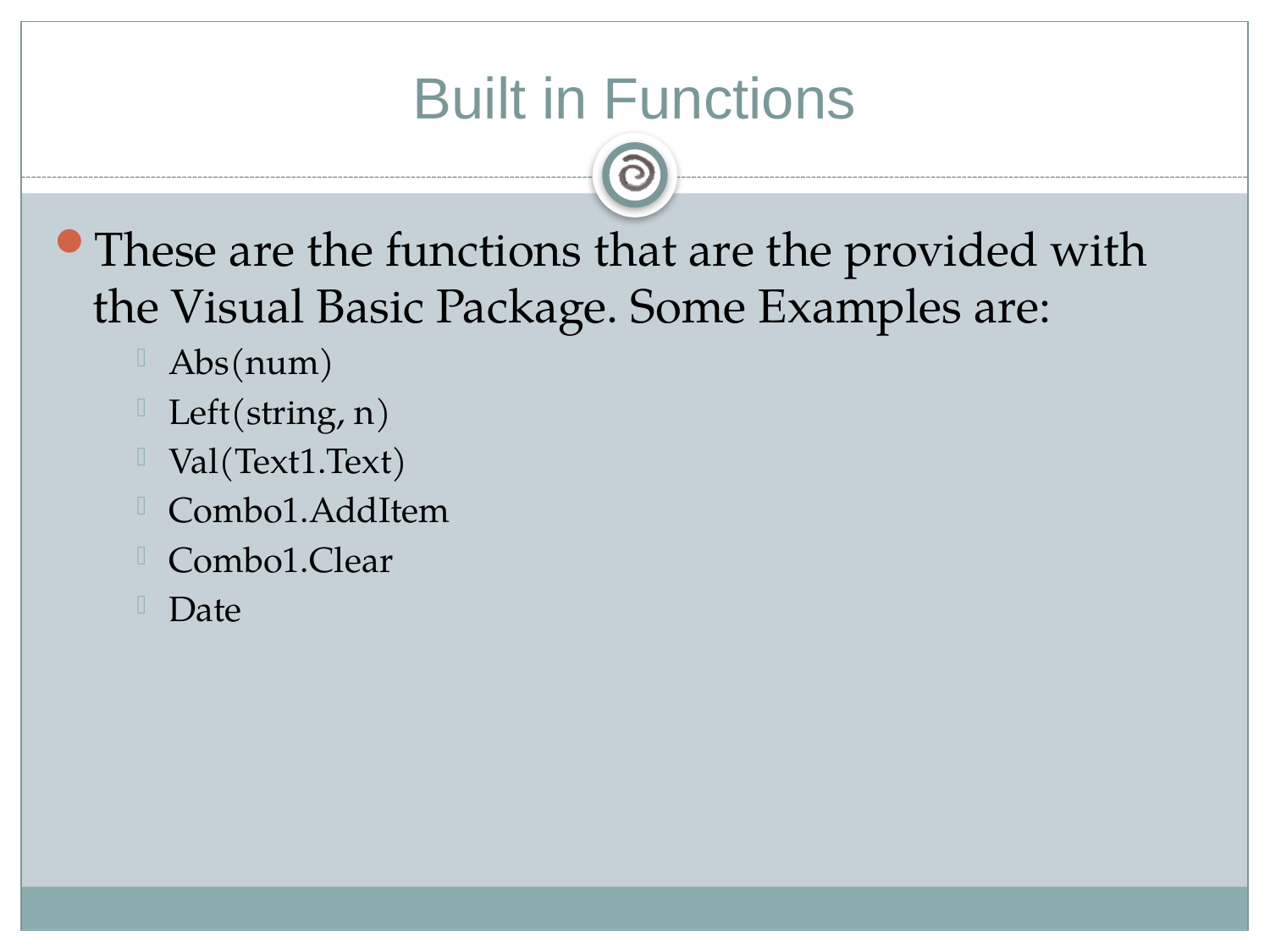

# Built in Functions
These are the functions that are the provided with the Visual Basic Package. Some Examples are:
Abs(num)
Left(string, n)
Val(Text1.Text)
Combo1.AddItem
Combo1.Clear
Date